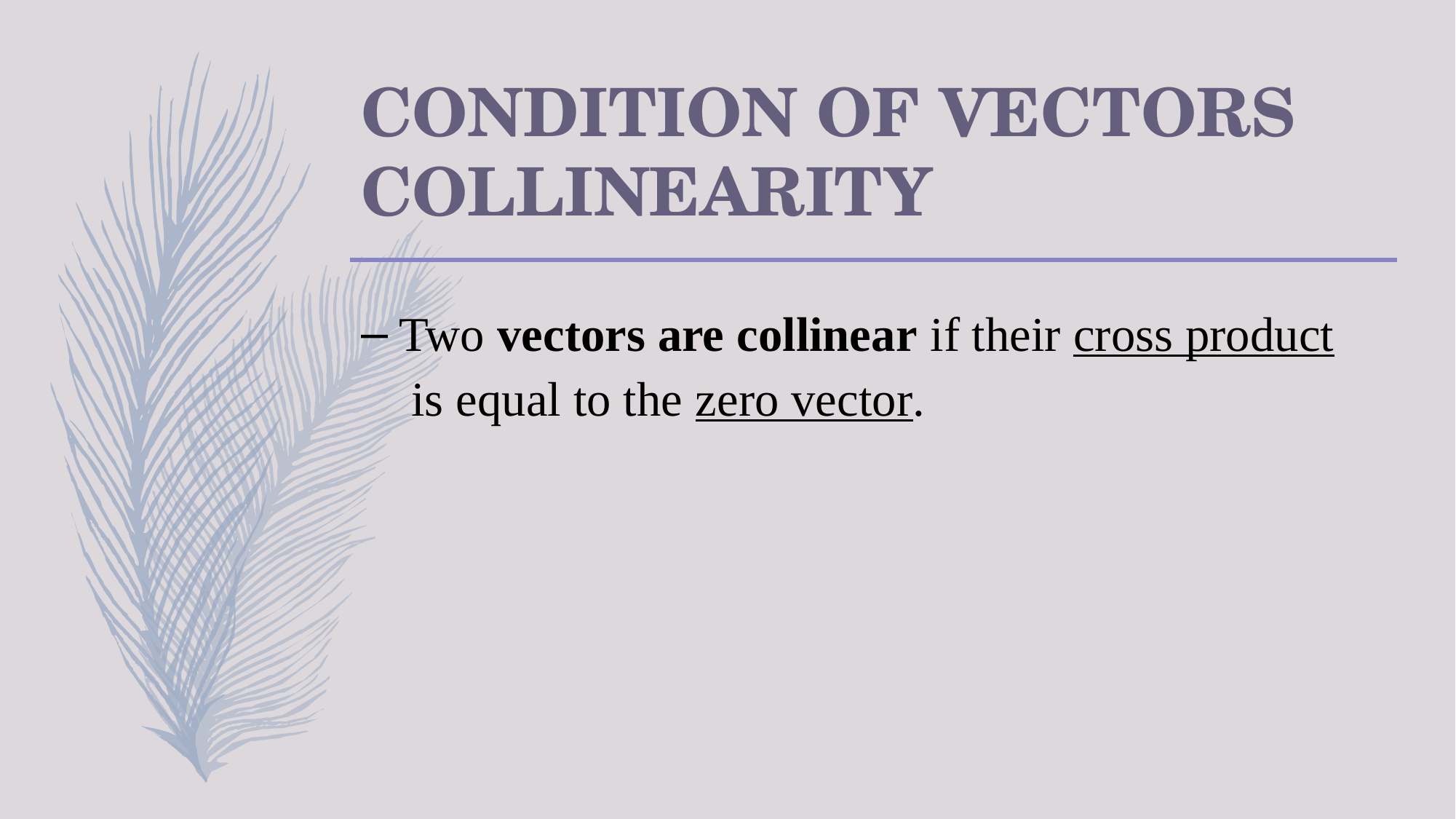

# CONDITION OF VECTORS COLLINEARITY
Two vectors are collinear if their cross product  is equal to the zero vector.